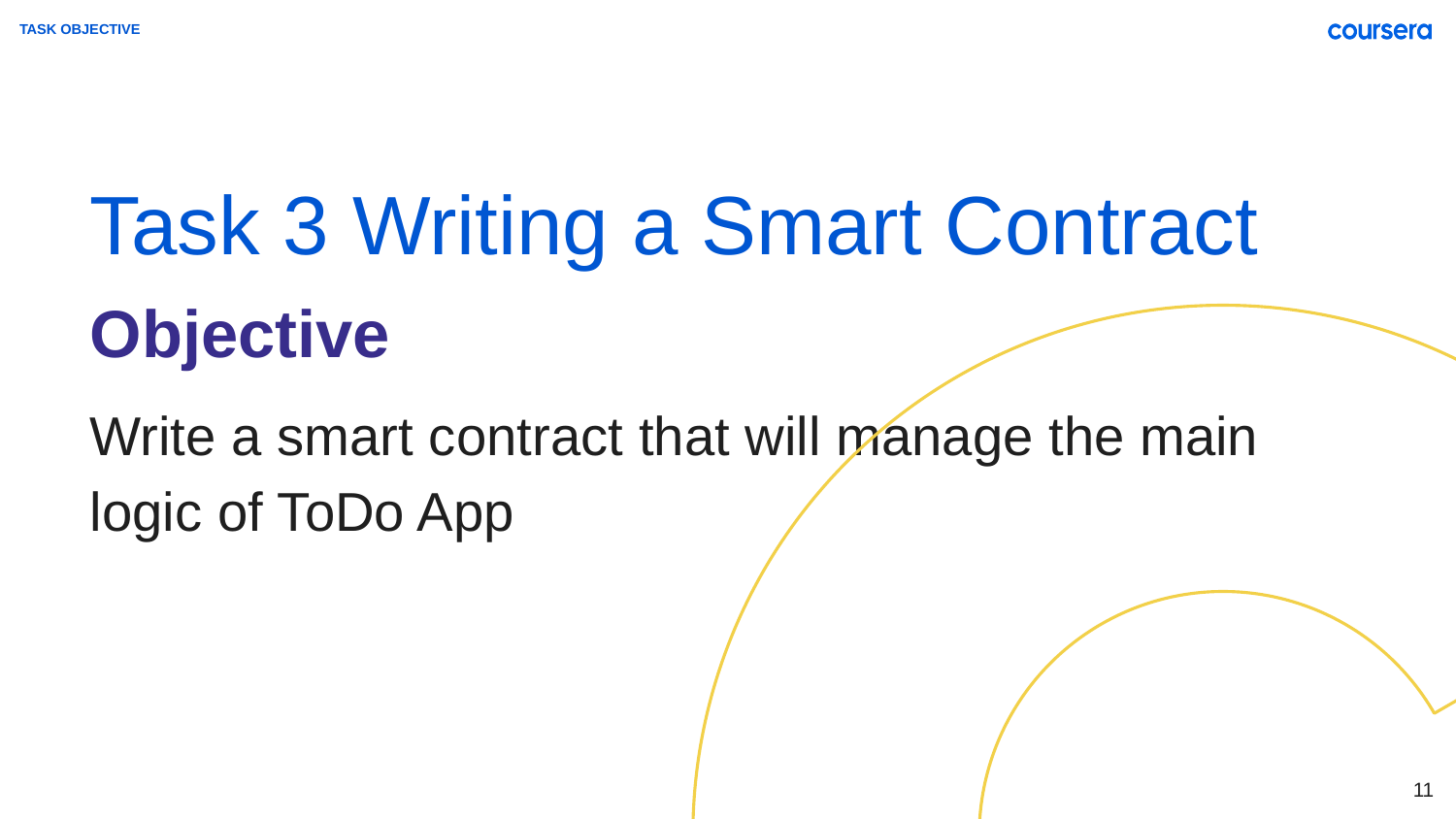

TASK OBJECTIVE
Task 3 Writing a Smart Contract
Objective
Write a smart contract that will manage the main logic of ToDo App

11